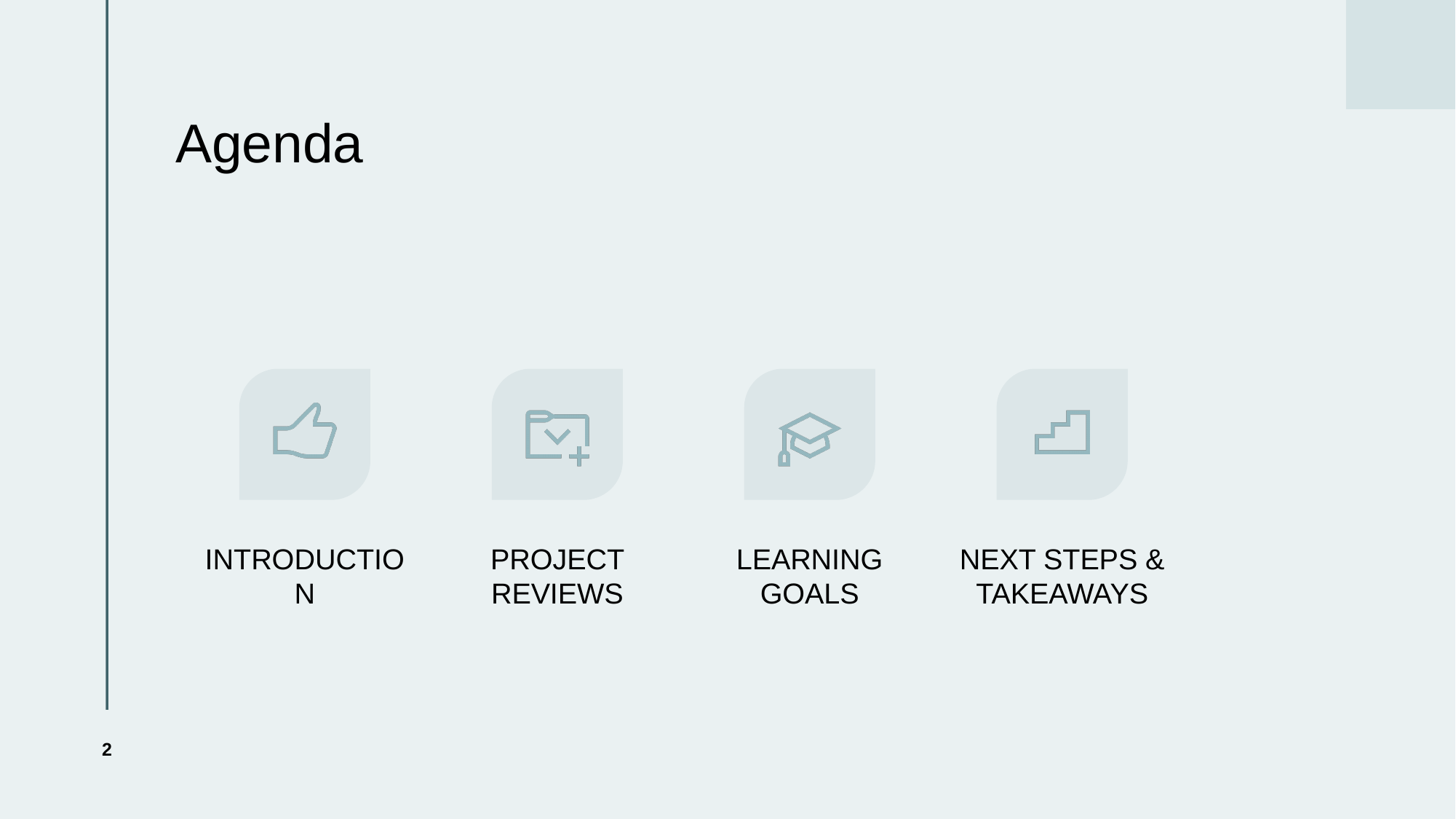

# Agenda
Introduction
Project Reviews
Learning Goals
Next steps & takeaways
2